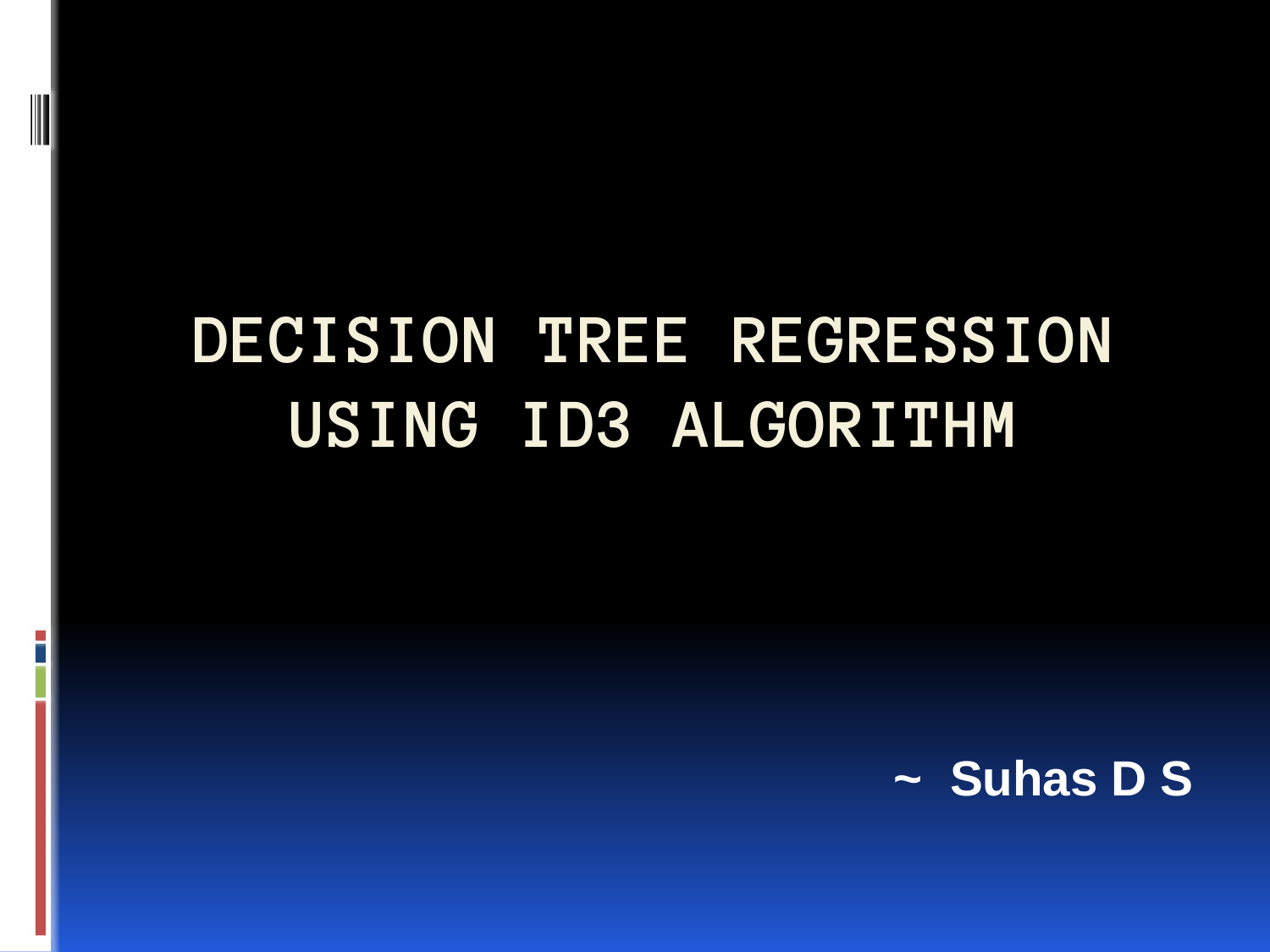

# Decision tree regression using id3 algorithm
~  Suhas D S